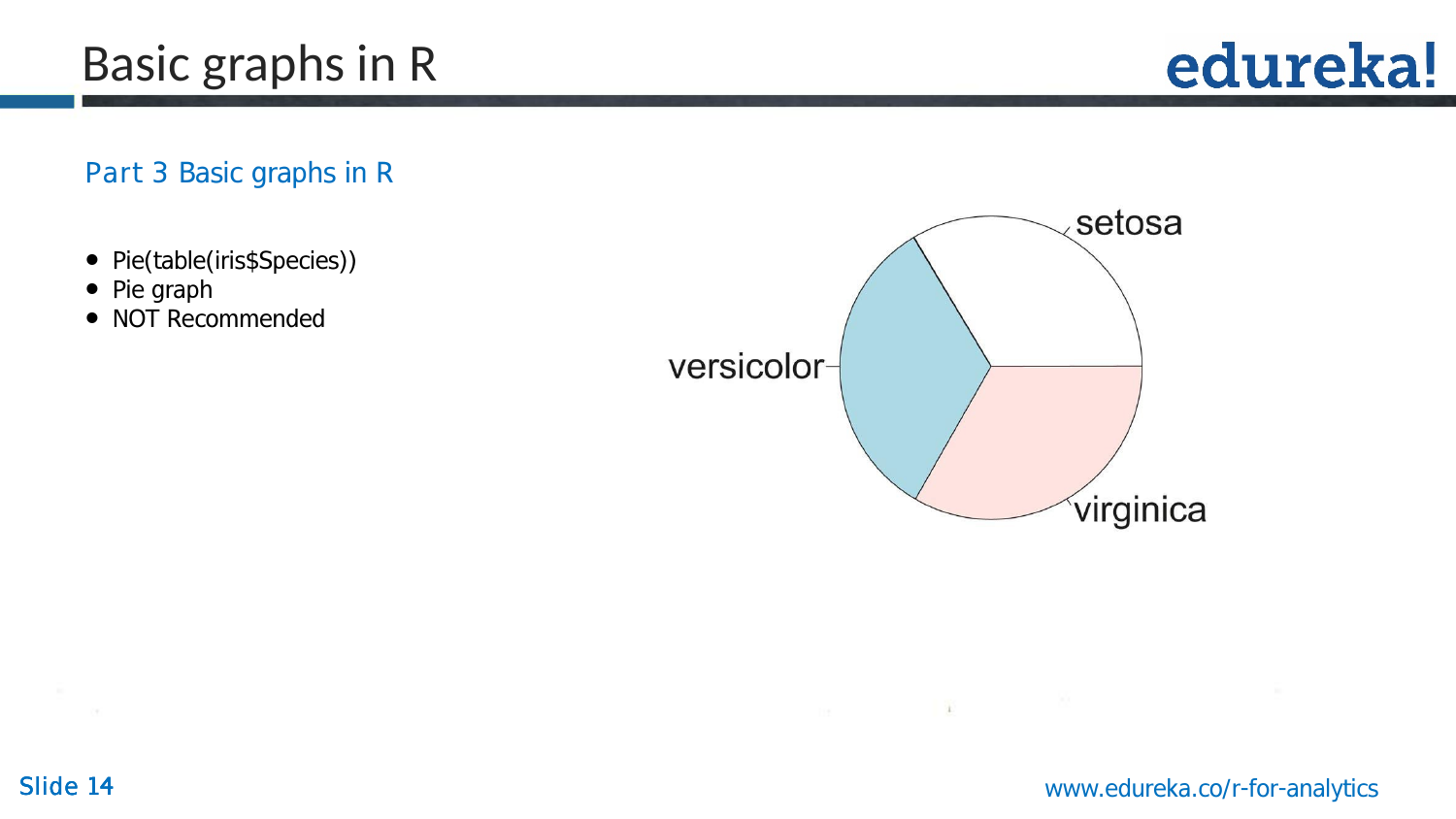

Basic graphs in R
Part 3 Basic graphs in R

Pie(table(iris$Species))
Pie graph
NOT Recommended